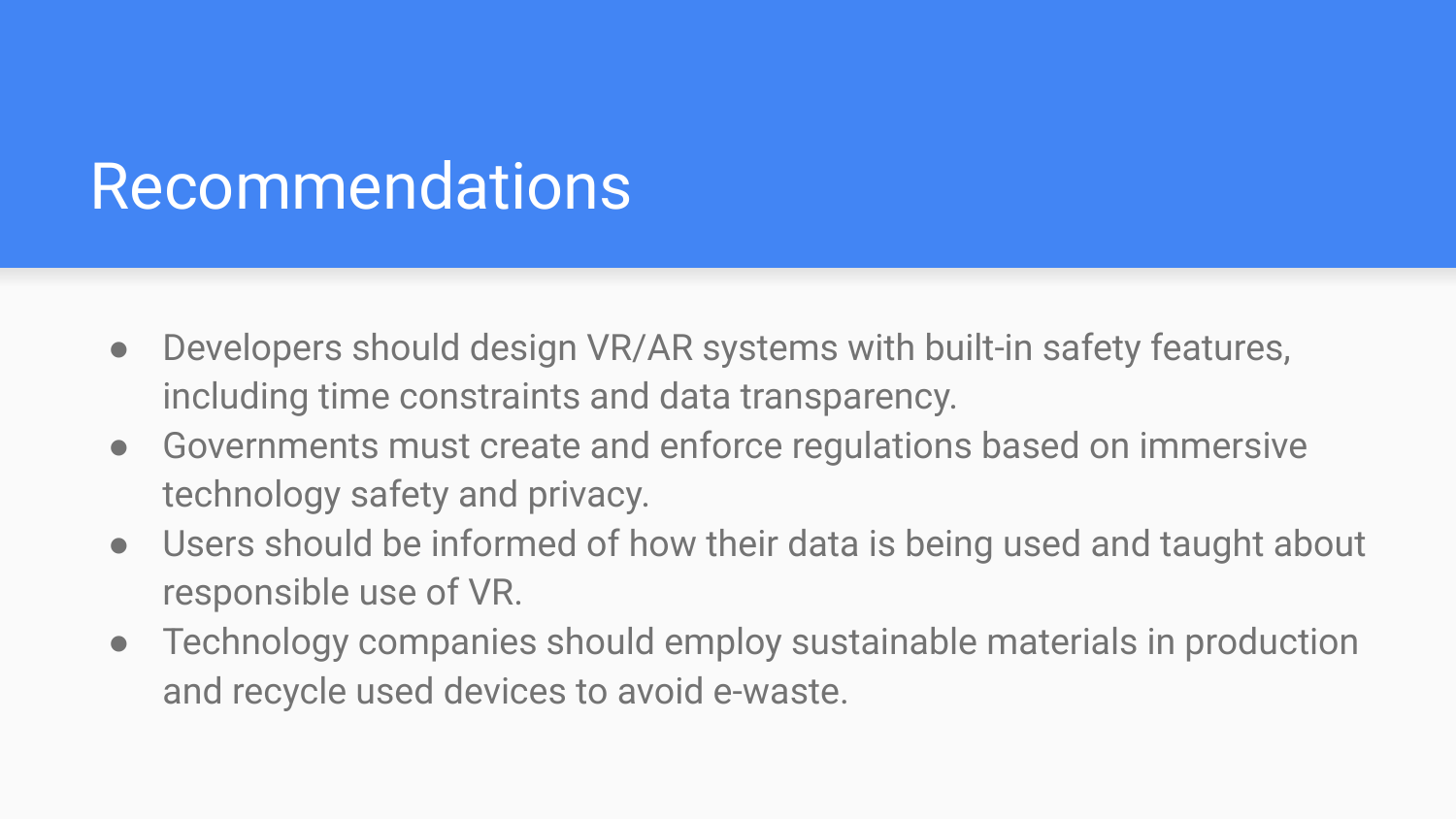

# Recommendations
Developers should design VR/AR systems with built-in safety features, including time constraints and data transparency.
Governments must create and enforce regulations based on immersive technology safety and privacy.
Users should be informed of how their data is being used and taught about responsible use of VR.
Technology companies should employ sustainable materials in production and recycle used devices to avoid e-waste.